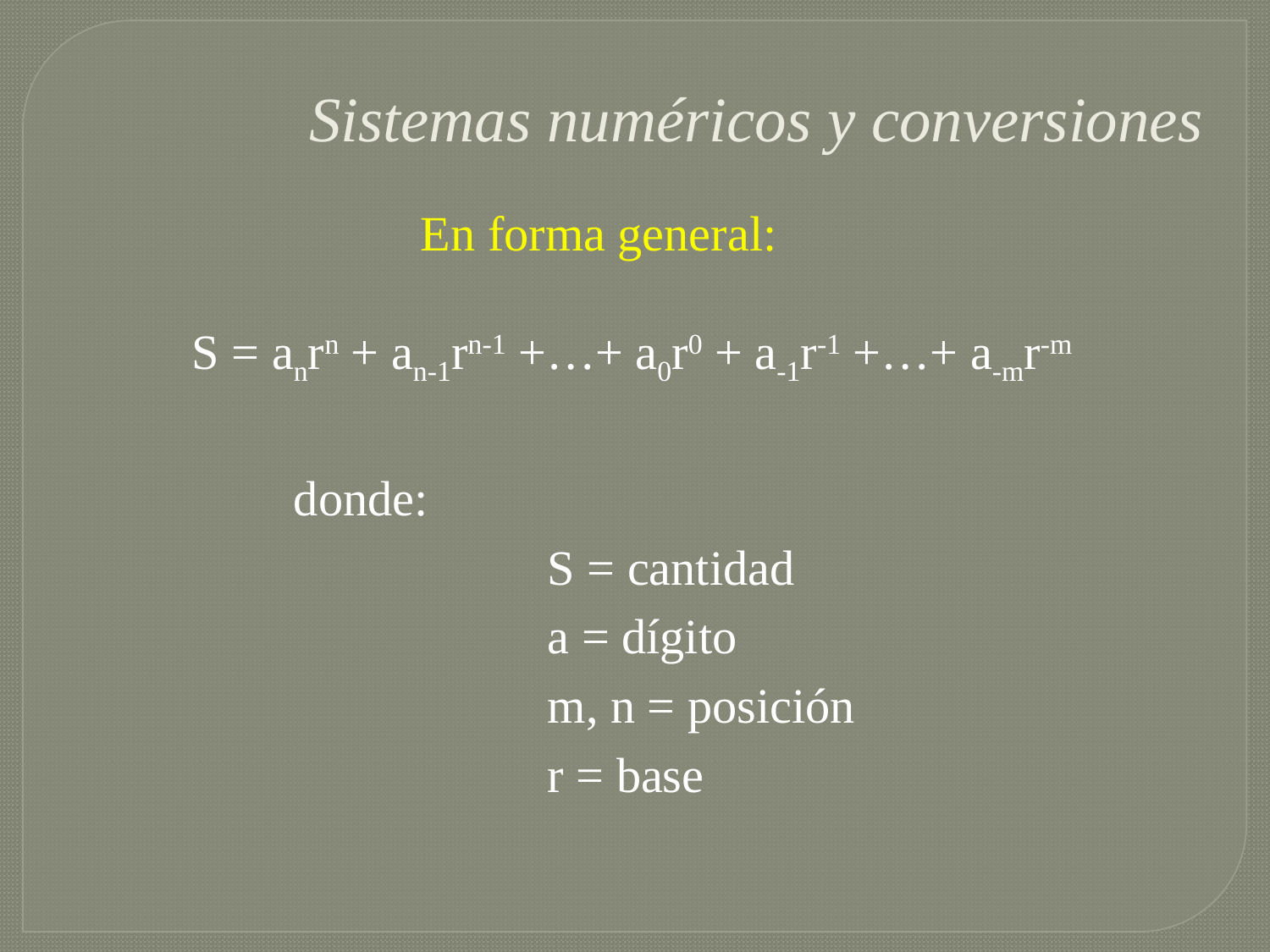

Sistemas numéricos y conversiones
			En forma general:

S = anrn + an-1rn-1 +…+ a0r0 + a-1r-1 +…+ a-mr-m

		donde:
				S = cantidad
				a = dígito
				m, n = posición
				r = base